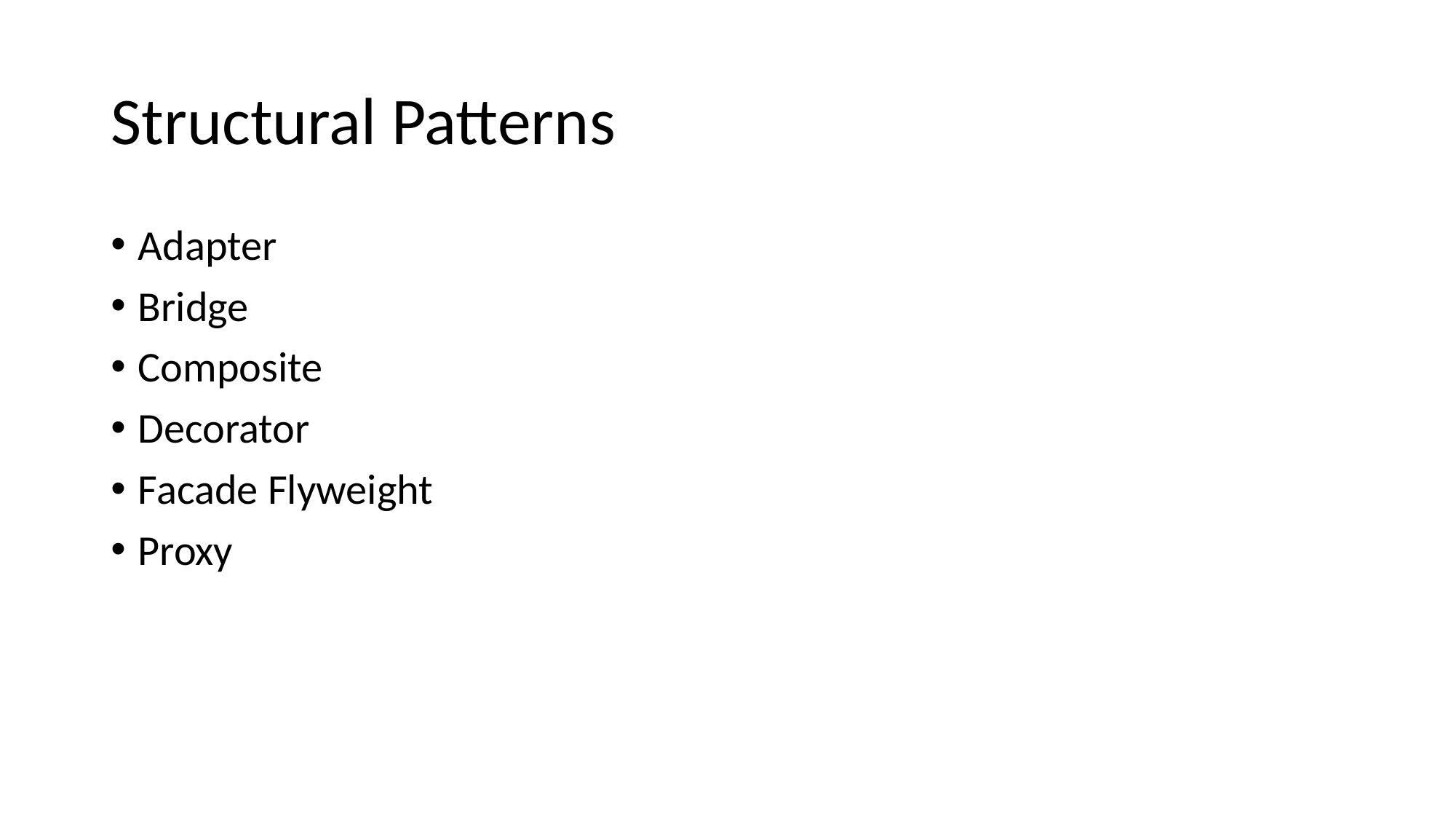

# Structural Patterns
Adapter
Bridge
Composite
Decorator
Facade Flyweight
Proxy